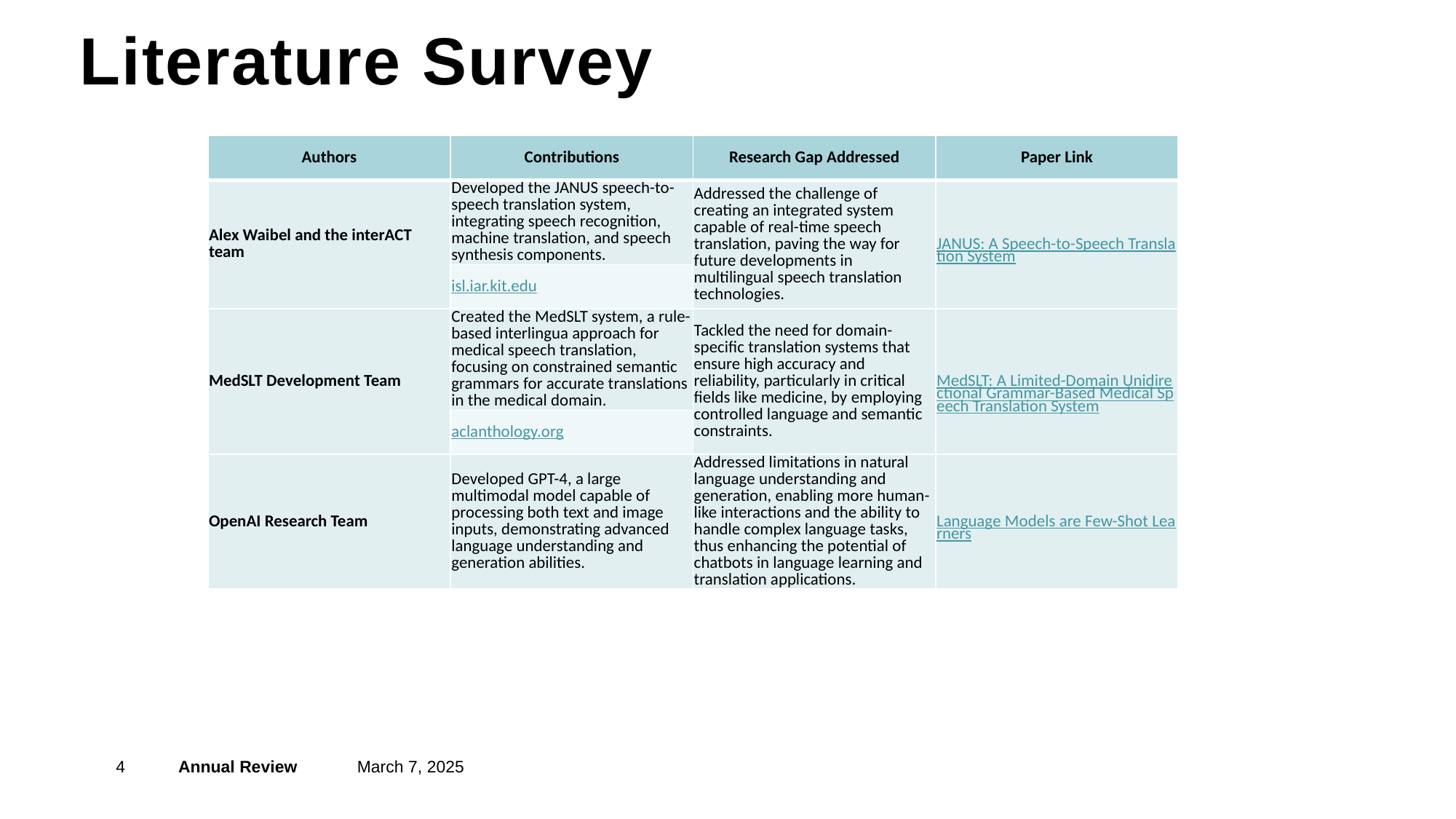

# Literature Survey
| Authors | Contributions | Research Gap Addressed | Paper Link |
| --- | --- | --- | --- |
| Alex Waibel and the interACT team | Developed the JANUS speech-to-speech translation system, integrating speech recognition, machine translation, and speech synthesis components. | Addressed the challenge of creating an integrated system capable of real-time speech translation, paving the way for future developments in multilingual speech translation technologies. | JANUS: A Speech-to-Speech Translation System |
|  | isl.iar.kit.edu |  |  |
| MedSLT Development Team | Created the MedSLT system, a rule-based interlingua approach for medical speech translation, focusing on constrained semantic grammars for accurate translations in the medical domain. | Tackled the need for domain-specific translation systems that ensure high accuracy and reliability, particularly in critical fields like medicine, by employing controlled language and semantic constraints. | MedSLT: A Limited-Domain Unidirectional Grammar-Based Medical Speech Translation System |
|  | aclanthology.org |  |  |
| OpenAI Research Team | Developed GPT-4, a large multimodal model capable of processing both text and image inputs, demonstrating advanced language understanding and generation abilities. | Addressed limitations in natural language understanding and generation, enabling more human-like interactions and the ability to handle complex language tasks, thus enhancing the potential of chatbots in language learning and translation applications. | Language Models are Few-Shot Learners |
4
Annual Review
March 7, 2025